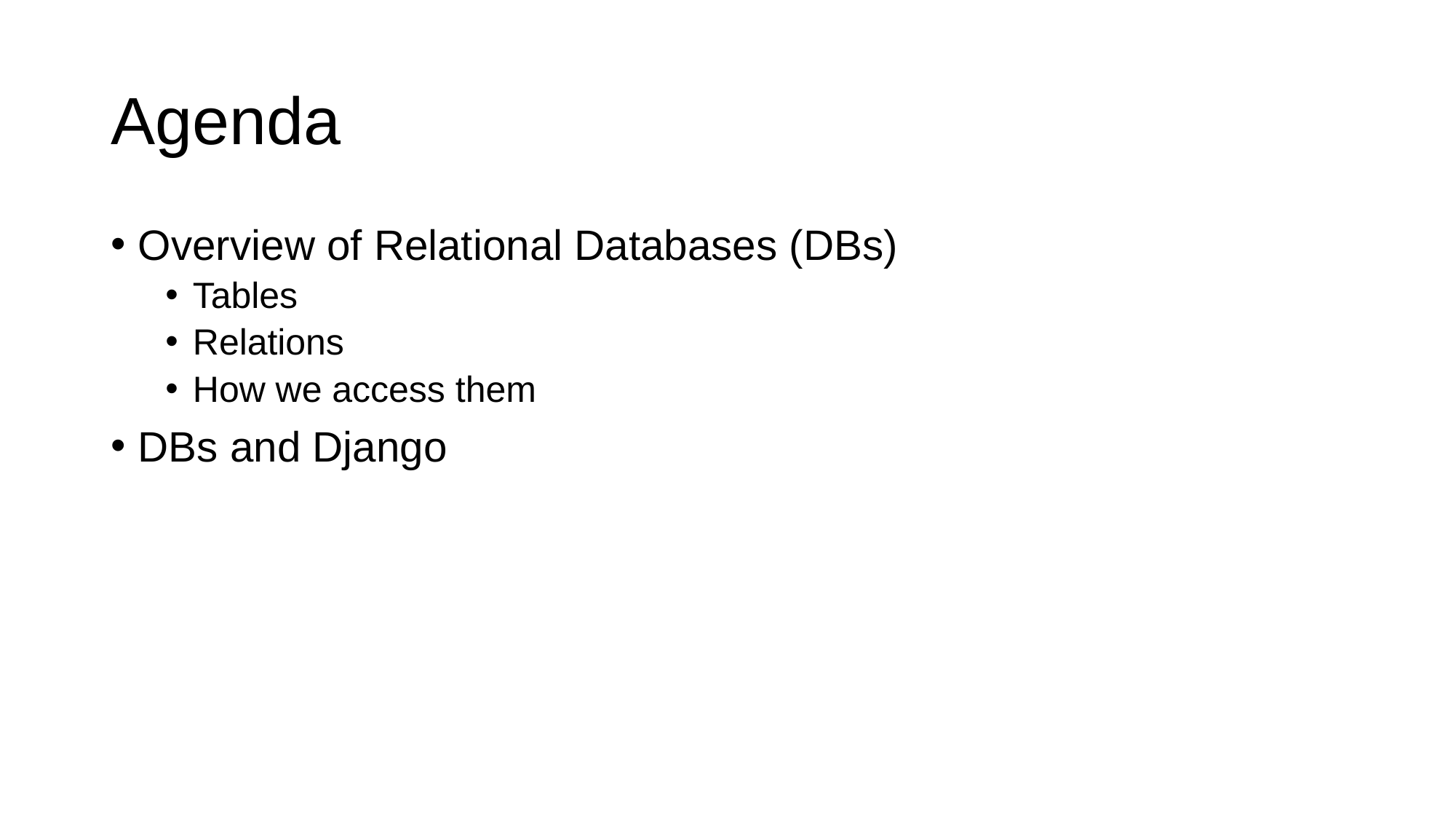

# Agenda
Overview of Relational Databases (DBs)
Tables
Relations
How we access them
DBs and Django